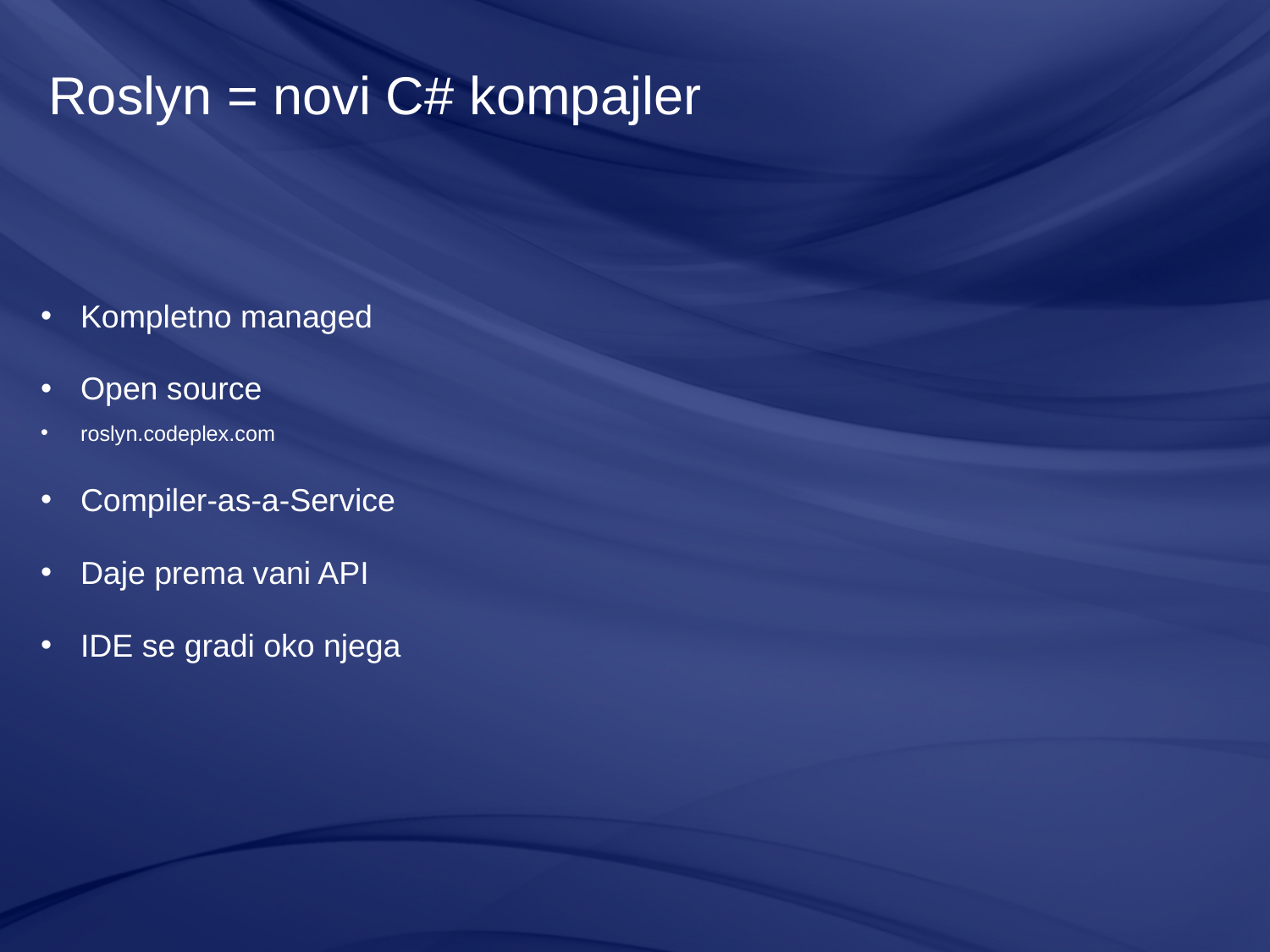

# Roslyn = novi C# kompajler
Kompletno managed
Open source
roslyn.codeplex.com
Compiler-as-a-Service
Daje prema vani API
IDE se gradi oko njega